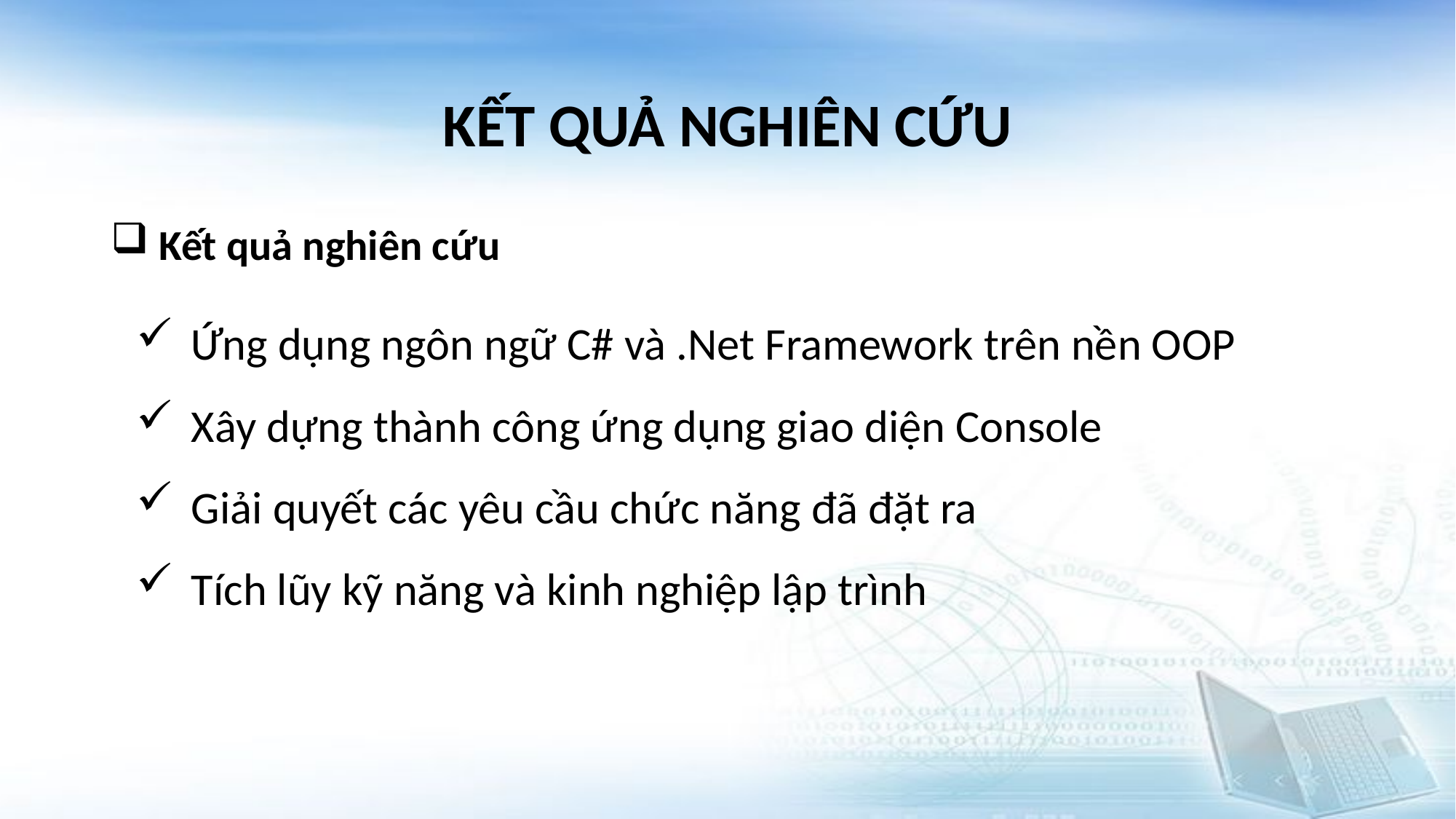

# KẾT QUẢ NGHIÊN CỨU
 Kết quả nghiên cứu
Ứng dụng ngôn ngữ C# và .Net Framework trên nền OOP
Xây dựng thành công ứng dụng giao diện Console
Giải quyết các yêu cầu chức năng đã đặt ra
Tích lũy kỹ năng và kinh nghiệp lập trình